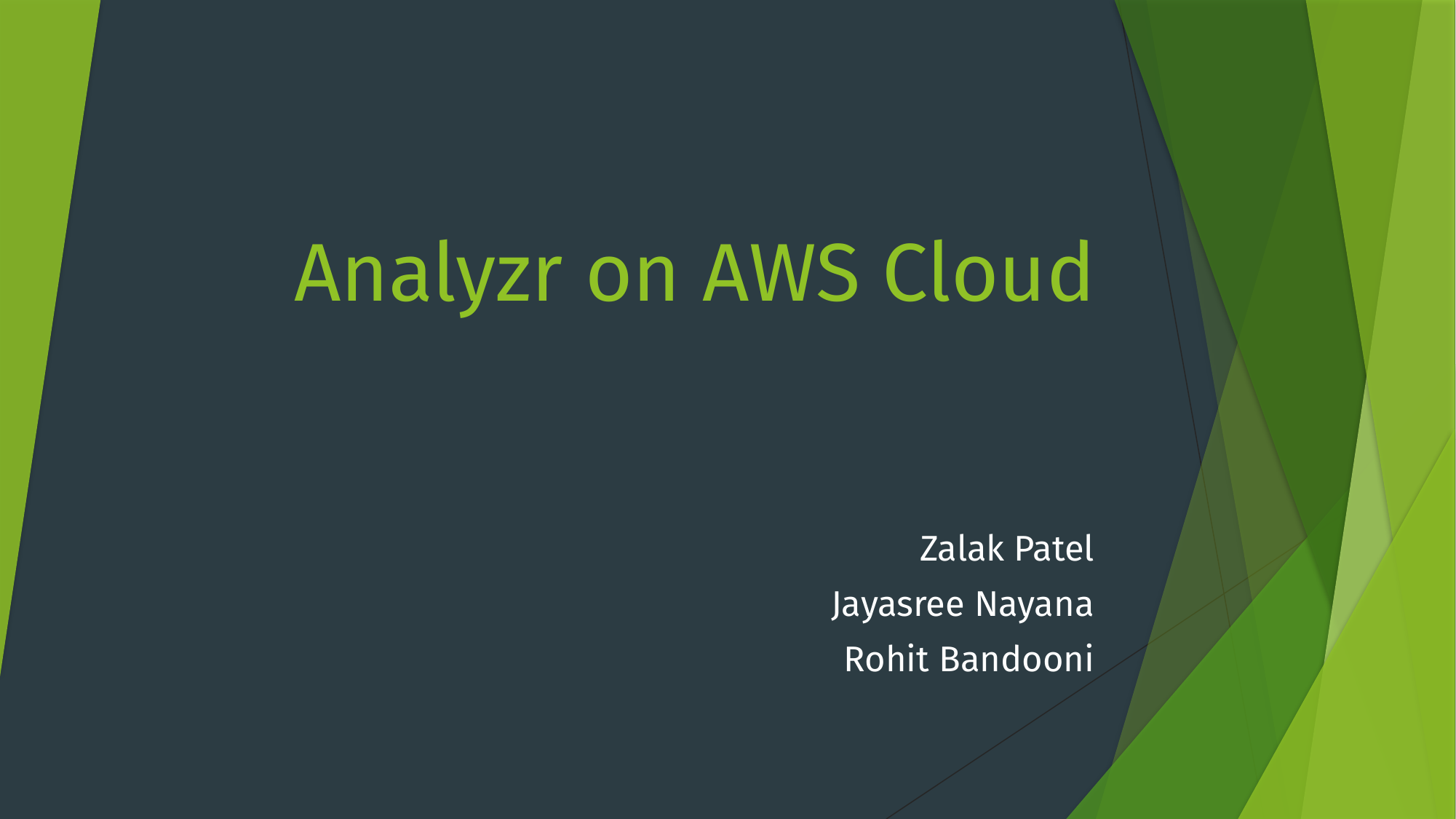

# Analyzr on AWS Cloud
Zalak Patel
Jayasree Nayana
Rohit Bandooni